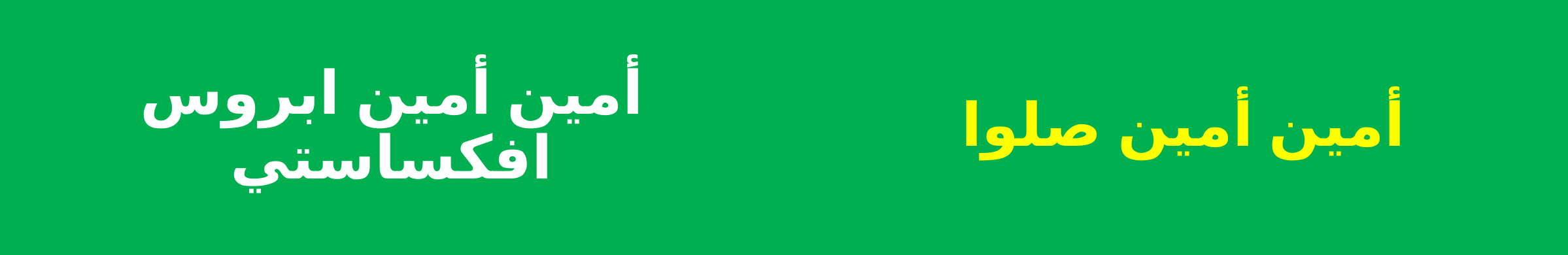

أمين أمين ابروس افكساستي
أمين أمين صلوا